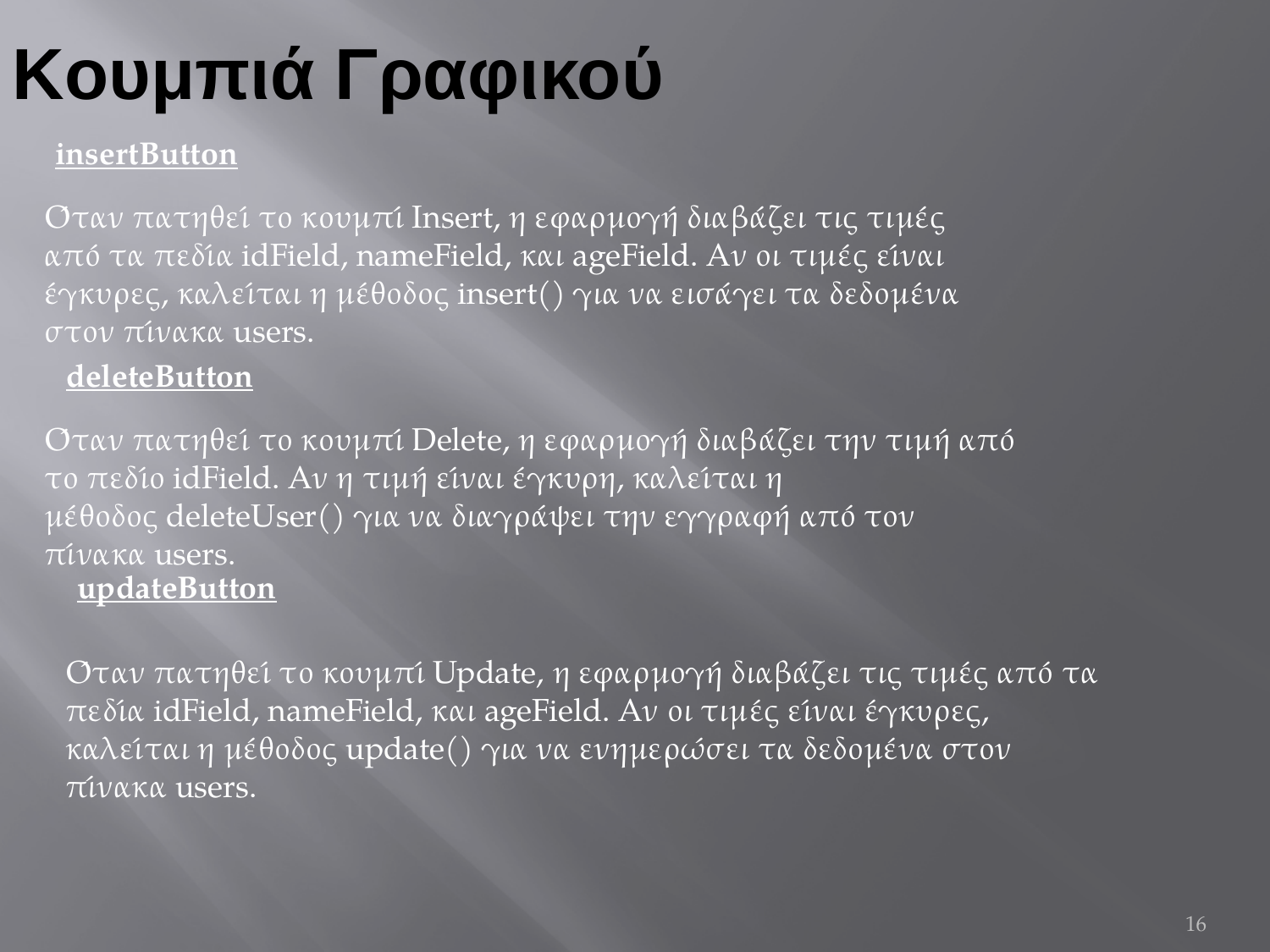

# Kουμπιά Γραφικού
insertButton
Όταν πατηθεί το κουμπί Insert, η εφαρμογή διαβάζει τις τιμές από τα πεδία idField, nameField, και ageField. Αν οι τιμές είναι έγκυρες, καλείται η μέθοδος insert() για να εισάγει τα δεδομένα στον πίνακα users.

deleteButton
Όταν πατηθεί το κουμπί Delete, η εφαρμογή διαβάζει την τιμή από το πεδίο idField. Αν η τιμή είναι έγκυρη, καλείται η μέθοδος deleteUser() για να διαγράψει την εγγραφή από τον πίνακα users.

updateButton
Όταν πατηθεί το κουμπί Update, η εφαρμογή διαβάζει τις τιμές από τα πεδία idField, nameField, και ageField. Αν οι τιμές είναι έγκυρες, καλείται η μέθοδος update() για να ενημερώσει τα δεδομένα στον πίνακα users.

16